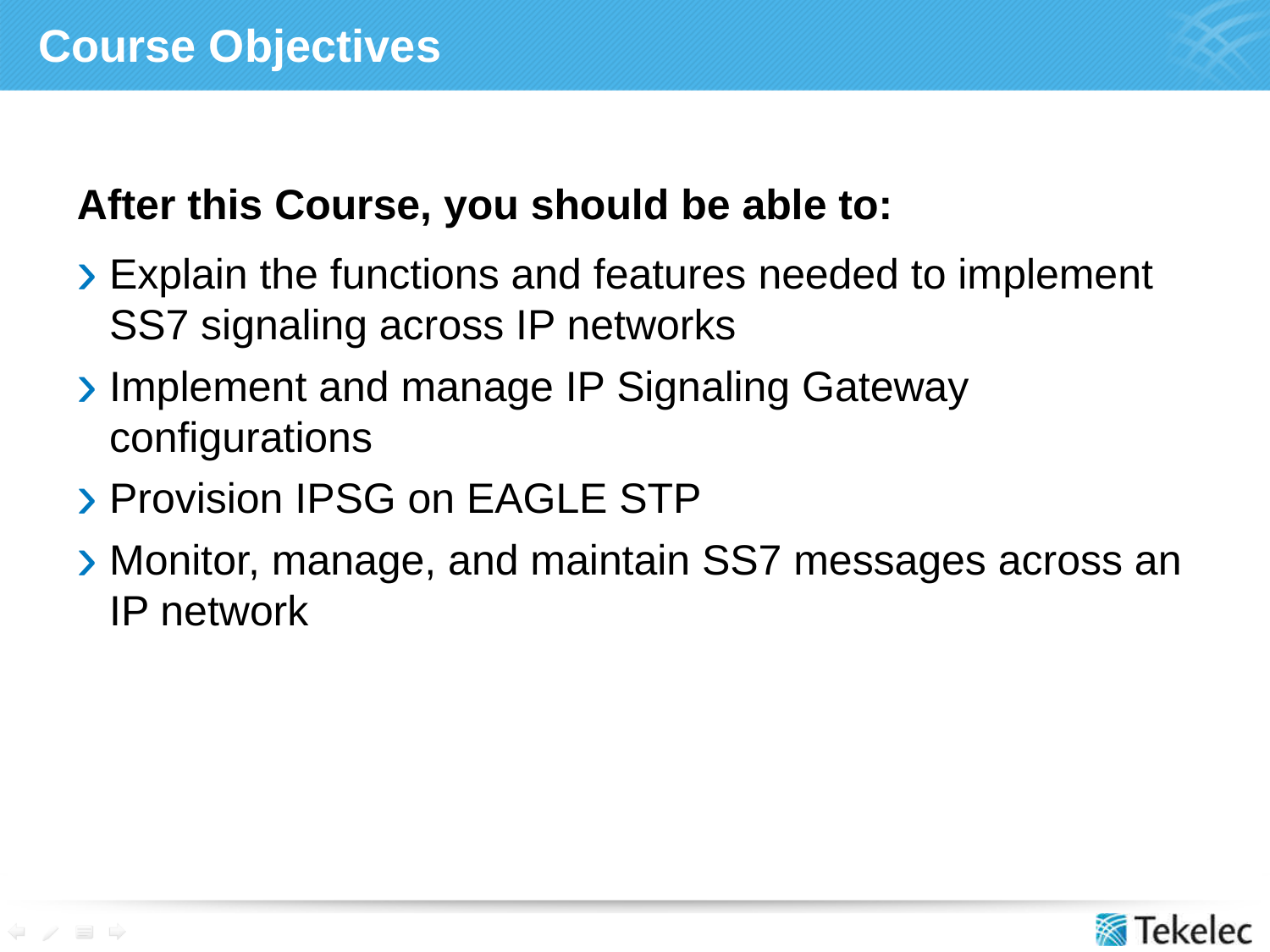

# Course Objectives
After this Course, you should be able to:
Explain the functions and features needed to implement SS7 signaling across IP networks
Implement and manage IP Signaling Gateway configurations
Provision IPSG on EAGLE STP
Monitor, manage, and maintain SS7 messages across an IP network